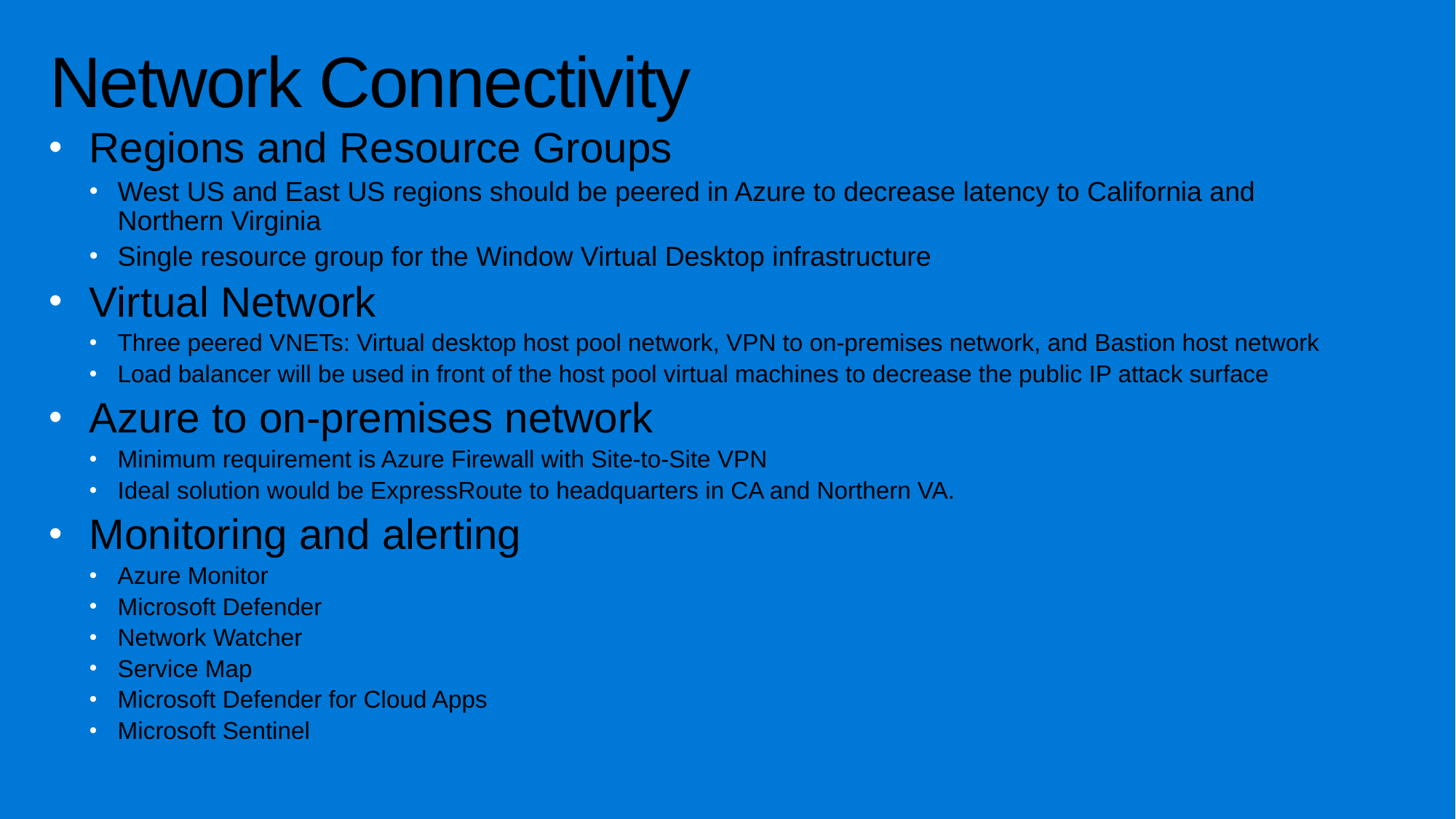

# Network Connectivity
Regions and Resource Groups
West US and East US regions should be peered in Azure to decrease latency to California and Northern Virginia
Single resource group for the Window Virtual Desktop infrastructure
Virtual Network
Three peered VNETs: Virtual desktop host pool network, VPN to on-premises network, and Bastion host network
Load balancer will be used in front of the host pool virtual machines to decrease the public IP attack surface
Azure to on-premises network
Minimum requirement is Azure Firewall with Site-to-Site VPN
Ideal solution would be ExpressRoute to headquarters in CA and Northern VA.
Monitoring and alerting
Azure Monitor
Microsoft Defender
Network Watcher
Service Map
Microsoft Defender for Cloud Apps
Microsoft Sentinel